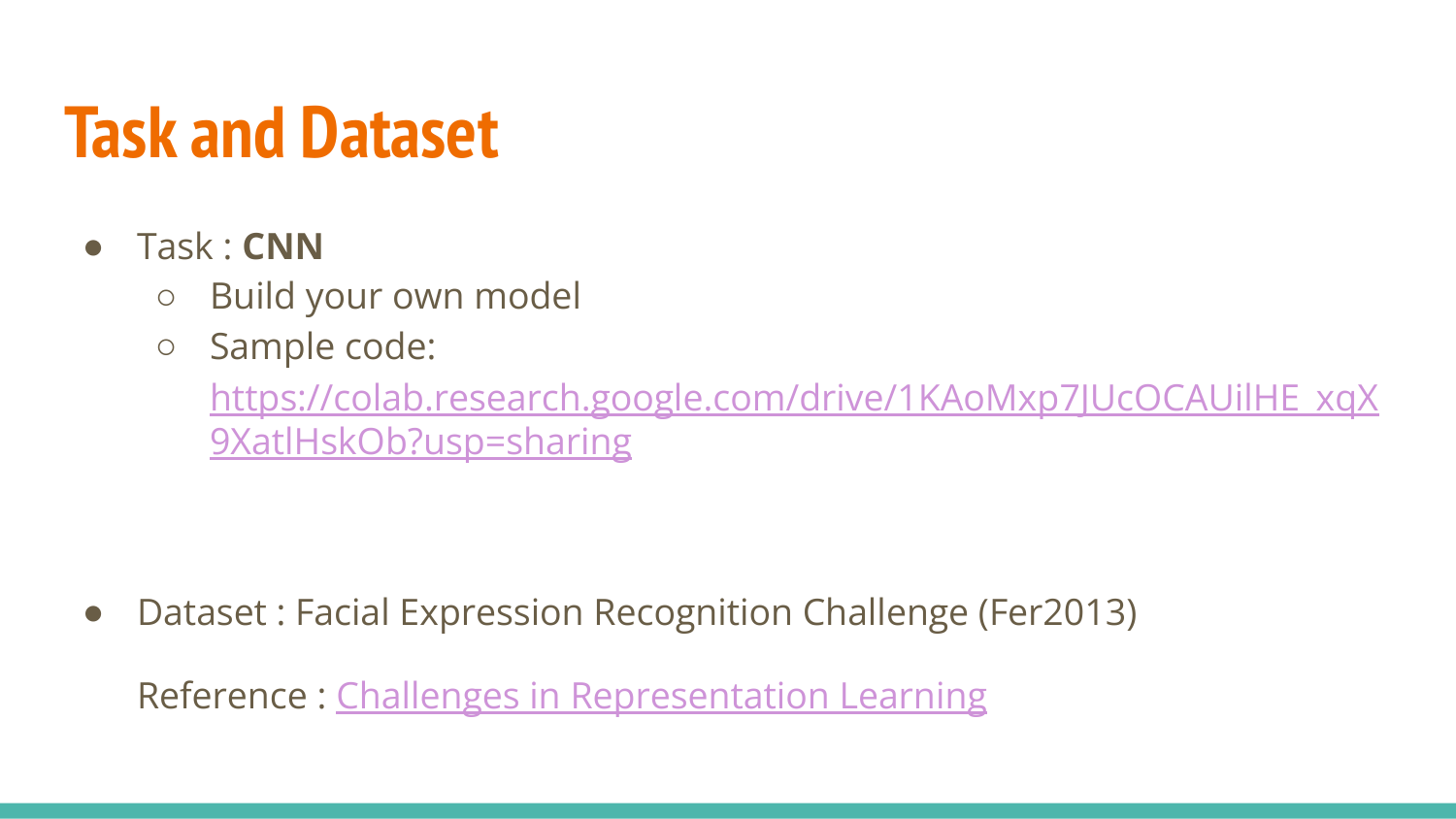

# Task and Dataset
Task : CNN
Build your own model
Sample code: https://colab.research.google.com/drive/1KAoMxp7JUcOCAUilHE_xqX9XatlHskOb?usp=sharing

Dataset : Facial Expression Recognition Challenge (Fer2013)
Reference : Challenges in Representation Learning